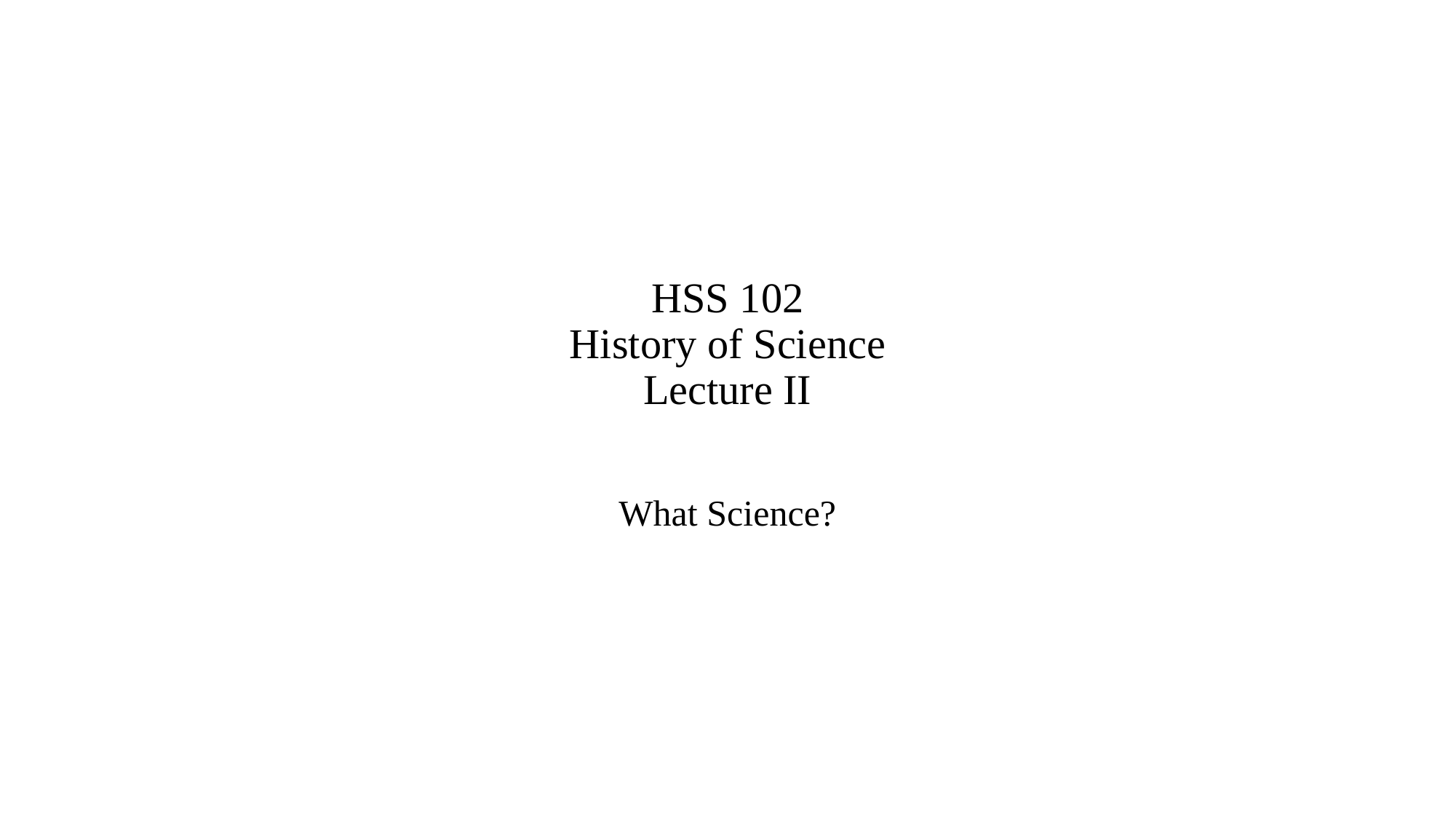

# HSS 102 History of Science Lecture II

What Science?